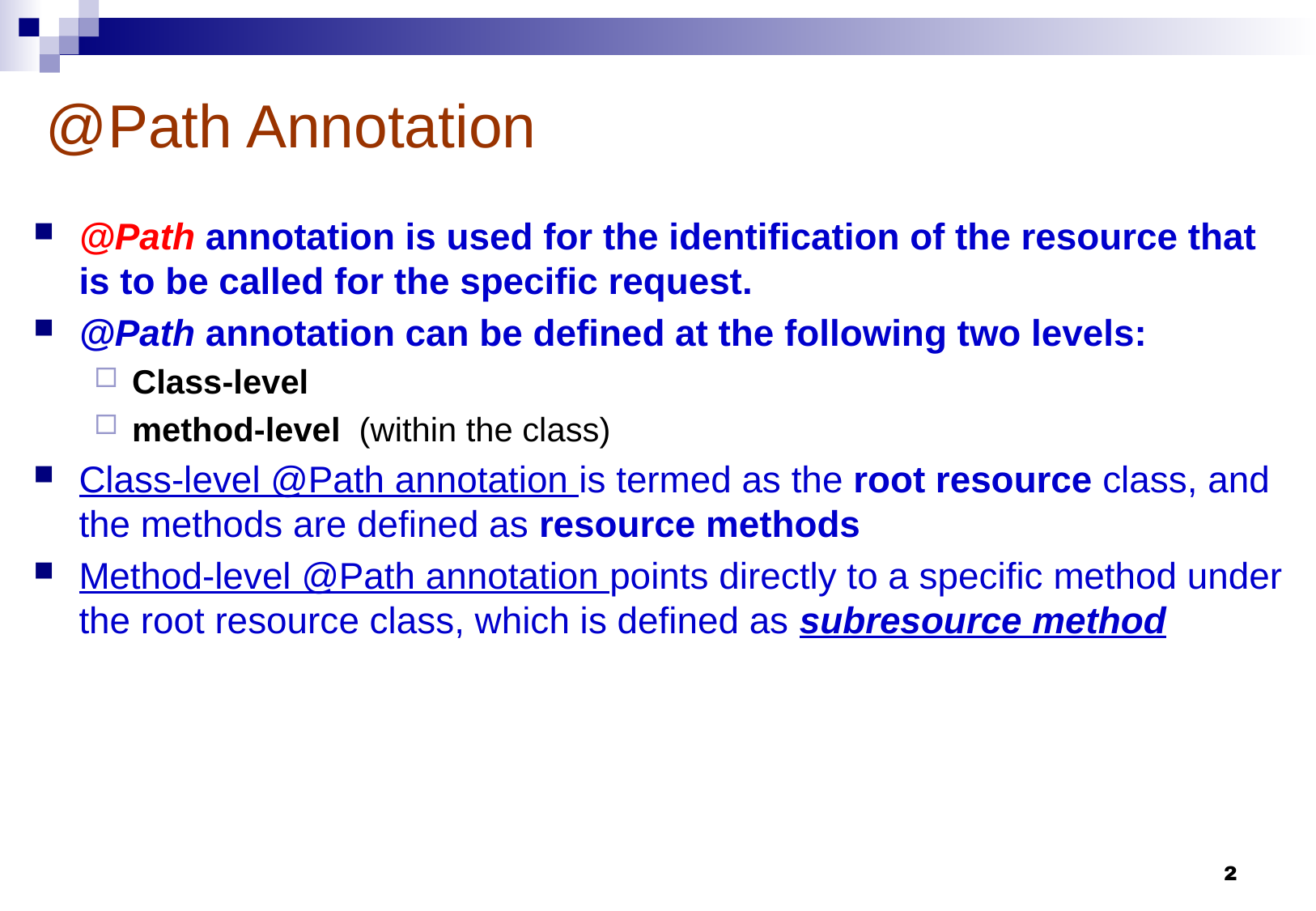

# @Path Annotation
@Path annotation is used for the identification of the resource that is to be called for the specific request.
@Path annotation can be defined at the following two levels:
Class-level
method-level  (within the class)
Class-level @Path annotation is termed as the root resource class, and the methods are defined as resource methods
Method-level @Path annotation points directly to a specific method under the root resource class, which is defined as subresource method
2